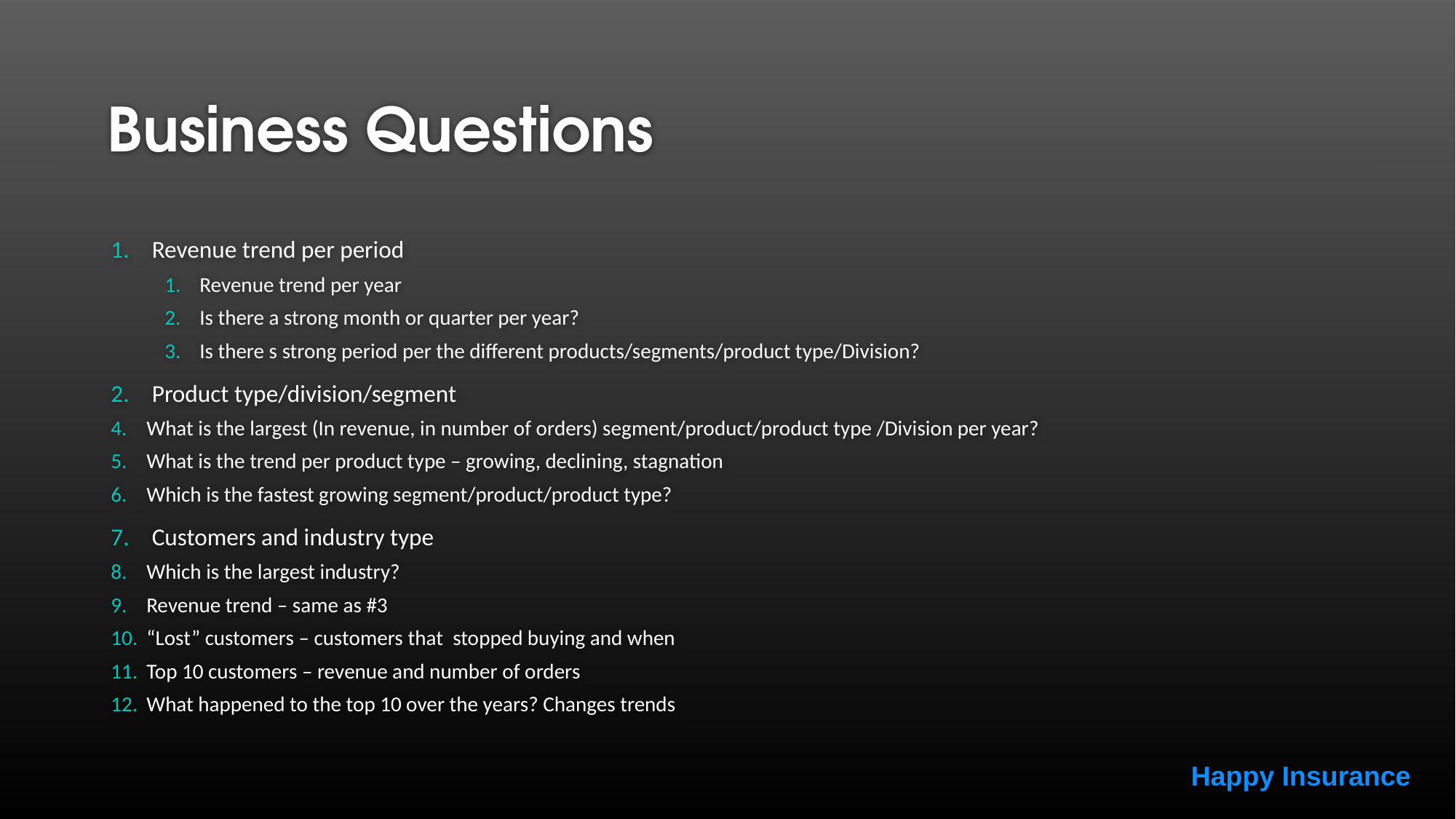

# Business Questions
Revenue trend per period
Revenue trend per year
Is there a strong month or quarter per year?
Is there s strong period per the different products/segments/product type/Division?
Product type/division/segment
What is the largest (In revenue, in number of orders) segment/product/product type /Division per year?
What is the trend per product type – growing, declining, stagnation
Which is the fastest growing segment/product/product type?
Customers and industry type
Which is the largest industry?
Revenue trend – same as #3
“Lost” customers – customers that  stopped buying and when
Top 10 customers – revenue and number of orders
What happened to the top 10 over the years? Changes trends